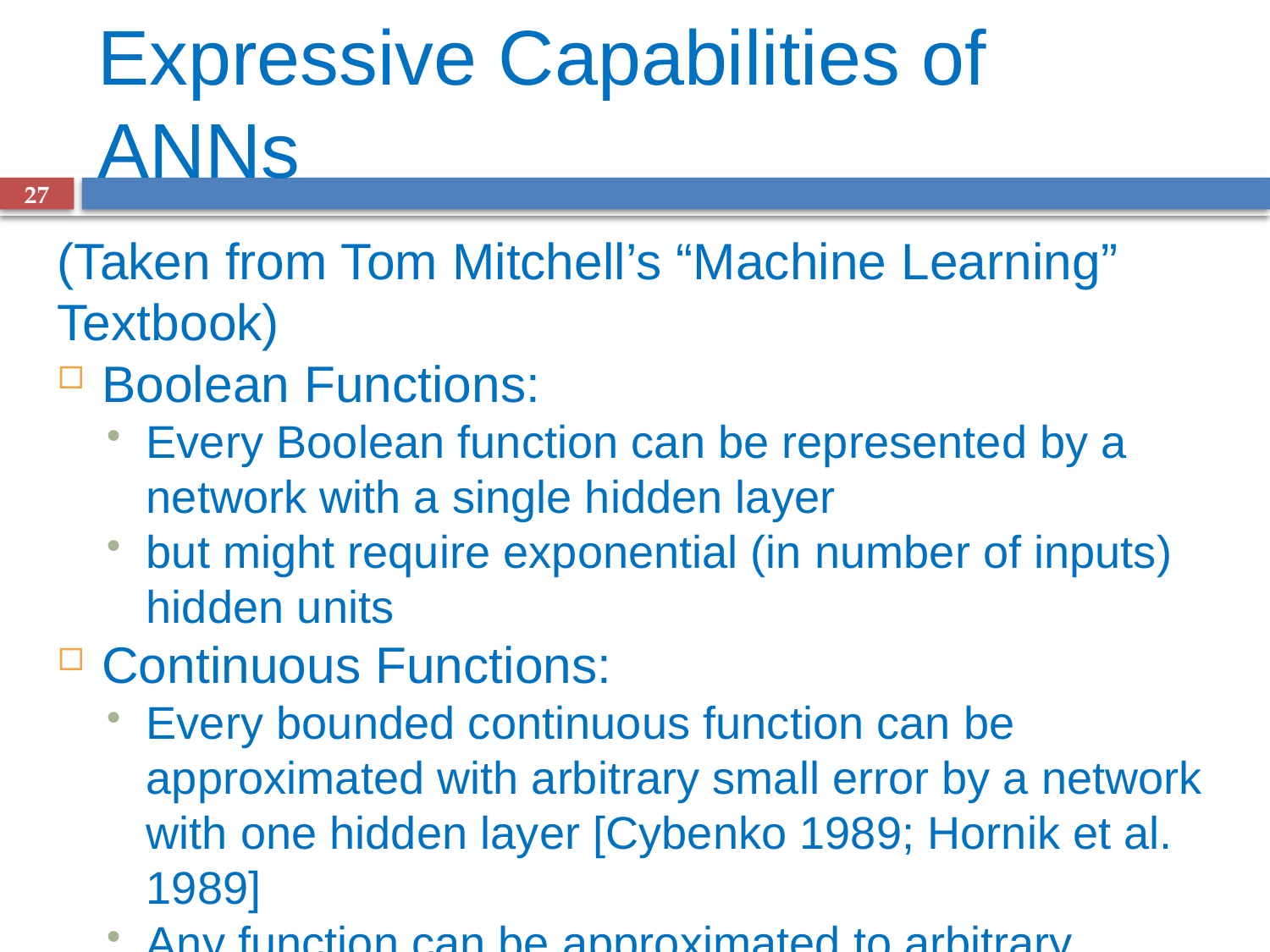

Expressive Capabilities of ANNs
27
(Taken from Tom Mitchell’s “Machine Learning” Textbook)
Boolean Functions:
Every Boolean function can be represented by a network with a single hidden layer
but might require exponential (in number of inputs) hidden units
Continuous Functions:
Every bounded continuous function can be approximated with arbitrary small error by a network with one hidden layer [Cybenko 1989; Hornik et al. 1989]
Any function can be approximated to arbitrary accuracy by a network with two hidden layers [Cybenko 1988].